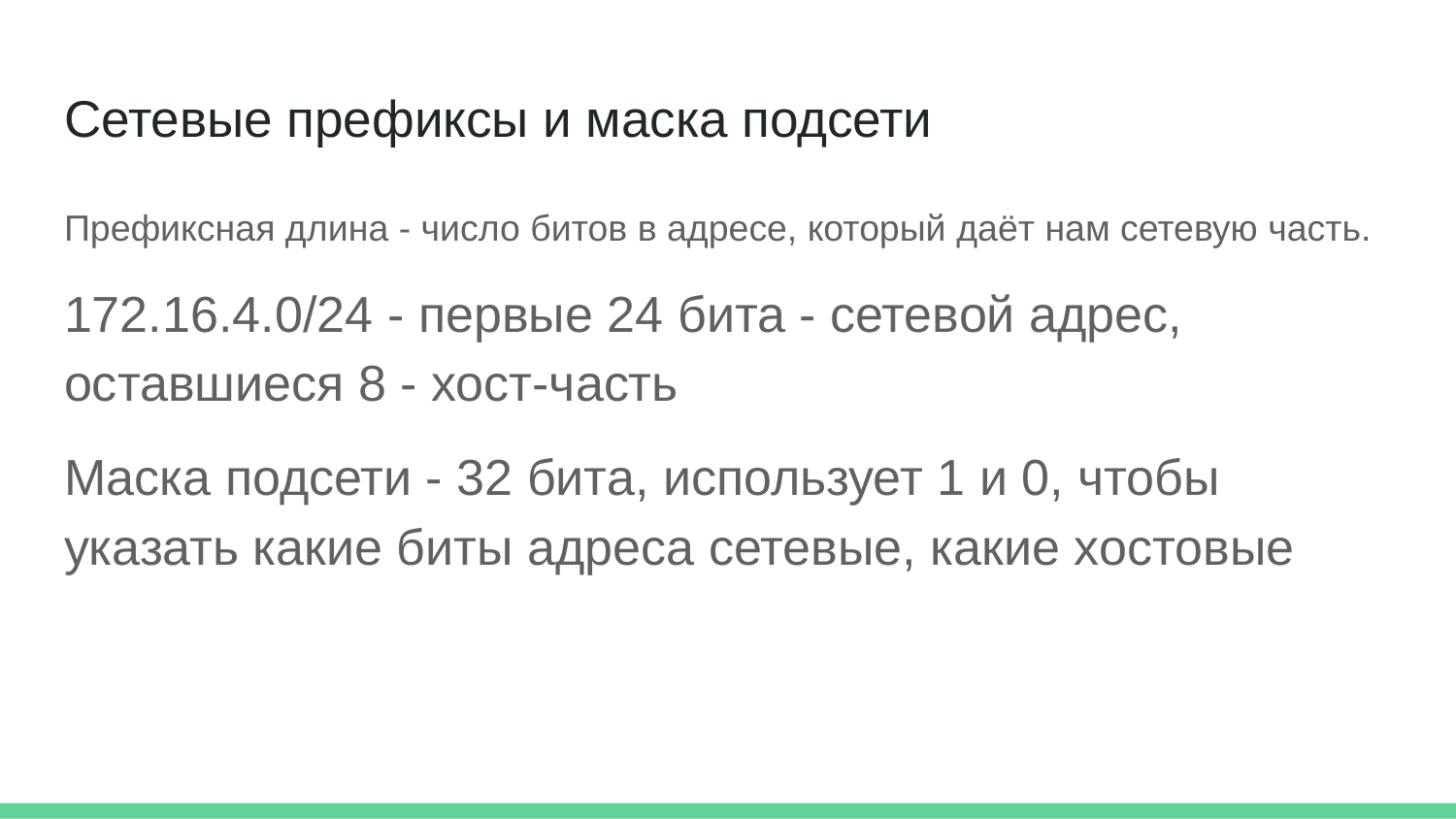

# Сетевые префиксы и маска подсети
Префиксная длина - число битов в адресе, который даёт нам сетевую часть.
172.16.4.0/24 - первые 24 бита - сетевой адрес, оставшиеся 8 - хост-часть
Маска подсети - 32 бита, использует 1 и 0, чтобы указать какие биты адреса сетевые, какие хостовые